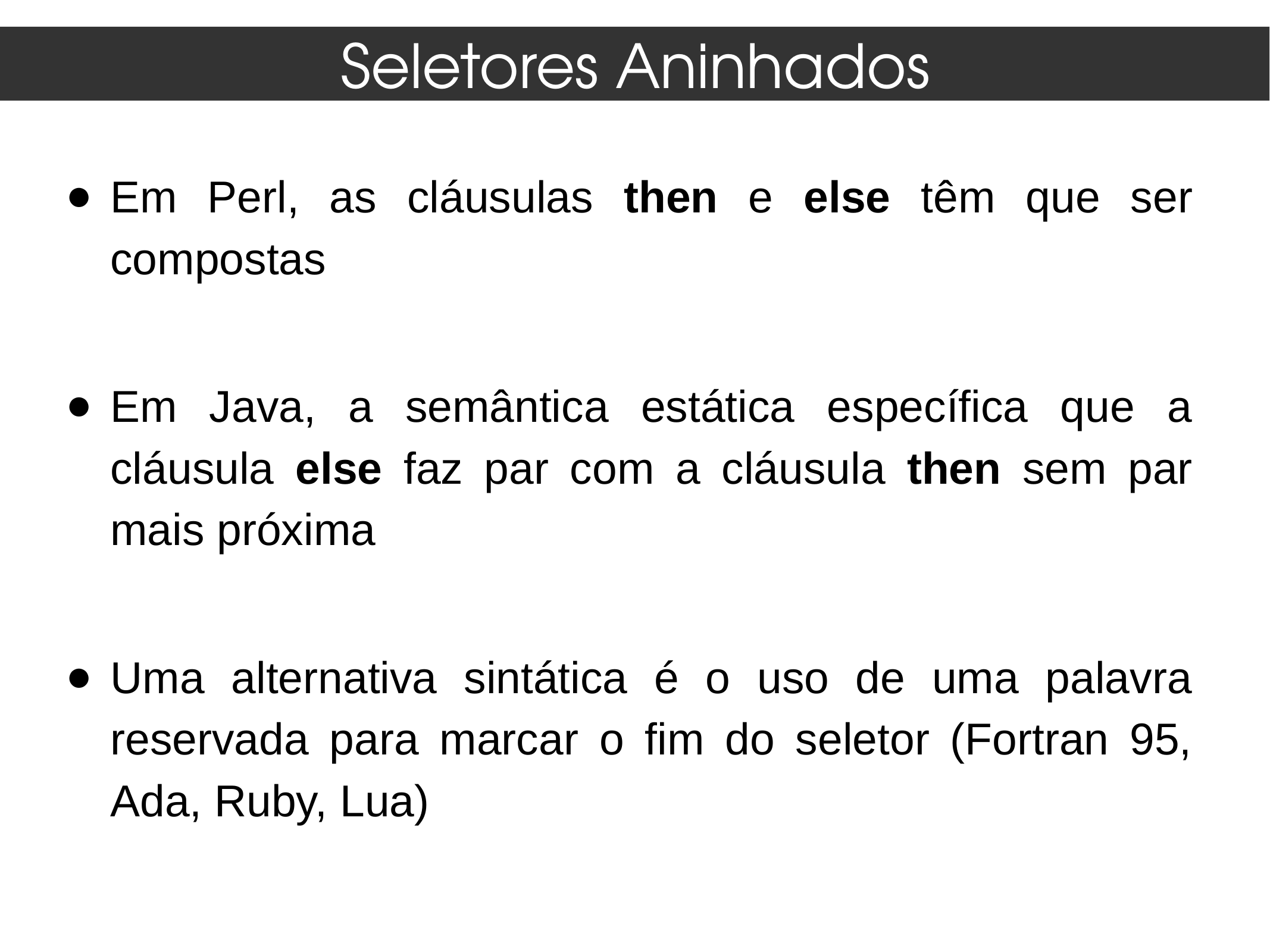

Seletores Aninhados
Em Perl, as cláusulas then e else têm que ser compostas

Em Java, a semântica estática específica que a cláusula else faz par com a cláusula then sem par mais próxima

Uma alternativa sintática é o uso de uma palavra reservada para marcar o fim do seletor (Fortran 95, Ada, Ruby, Lua)